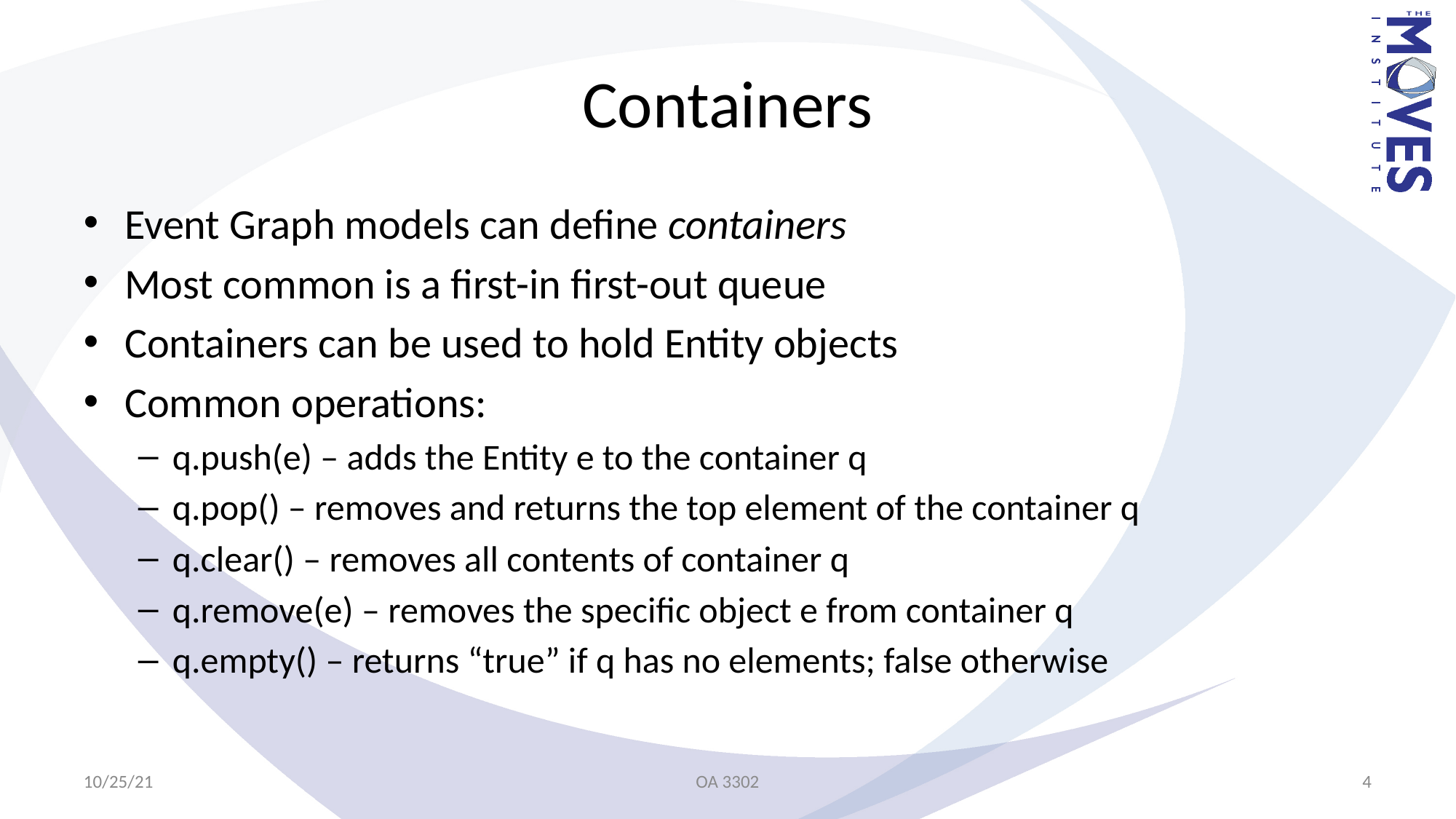

# Containers
Event Graph models can define containers
Most common is a first-in first-out queue
Containers can be used to hold Entity objects
Common operations:
q.push(e) – adds the Entity e to the container q
q.pop() – removes and returns the top element of the container q
q.clear() – removes all contents of container q
q.remove(e) – removes the specific object e from container q
q.empty() – returns “true” if q has no elements; false otherwise
10/25/21
OA 3302
4